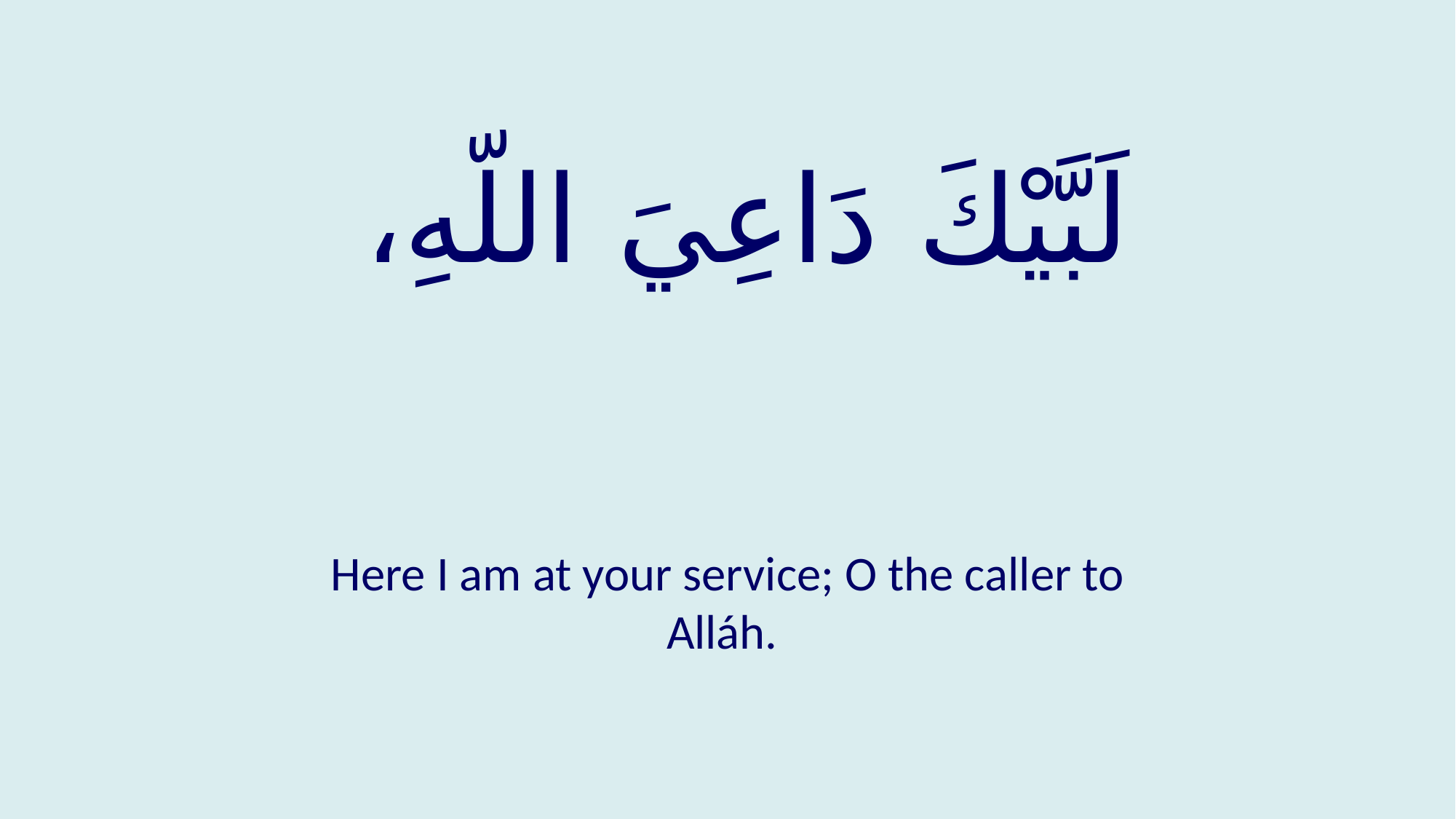

# لَبَّيْكَ دَاعِيَ اللّهِ،
Here I am at your service; O the caller to Alláh.